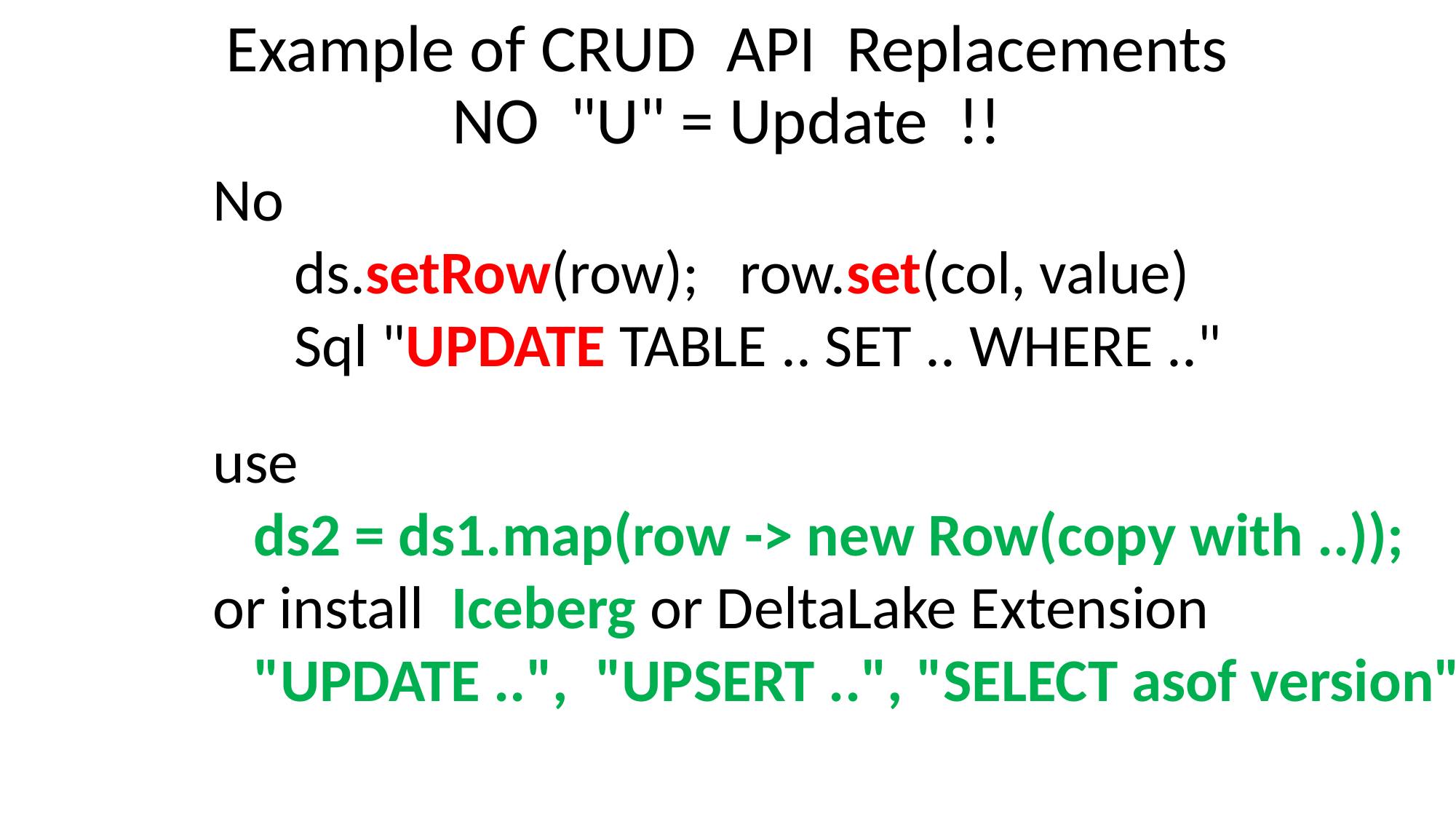

# Example of CRUD  API  Replacements NO  "U" = Update  !!
No
      ds.setRow(row);   row.set(col, value)
      Sql "UPDATE TABLE .. SET .. WHERE .."
use
   ds2 = ds1.map(row -> new Row(copy with ..));
or install  Iceberg or DeltaLake Extension
   "UPDATE ..",  "UPSERT ..", "SELECT asof version"